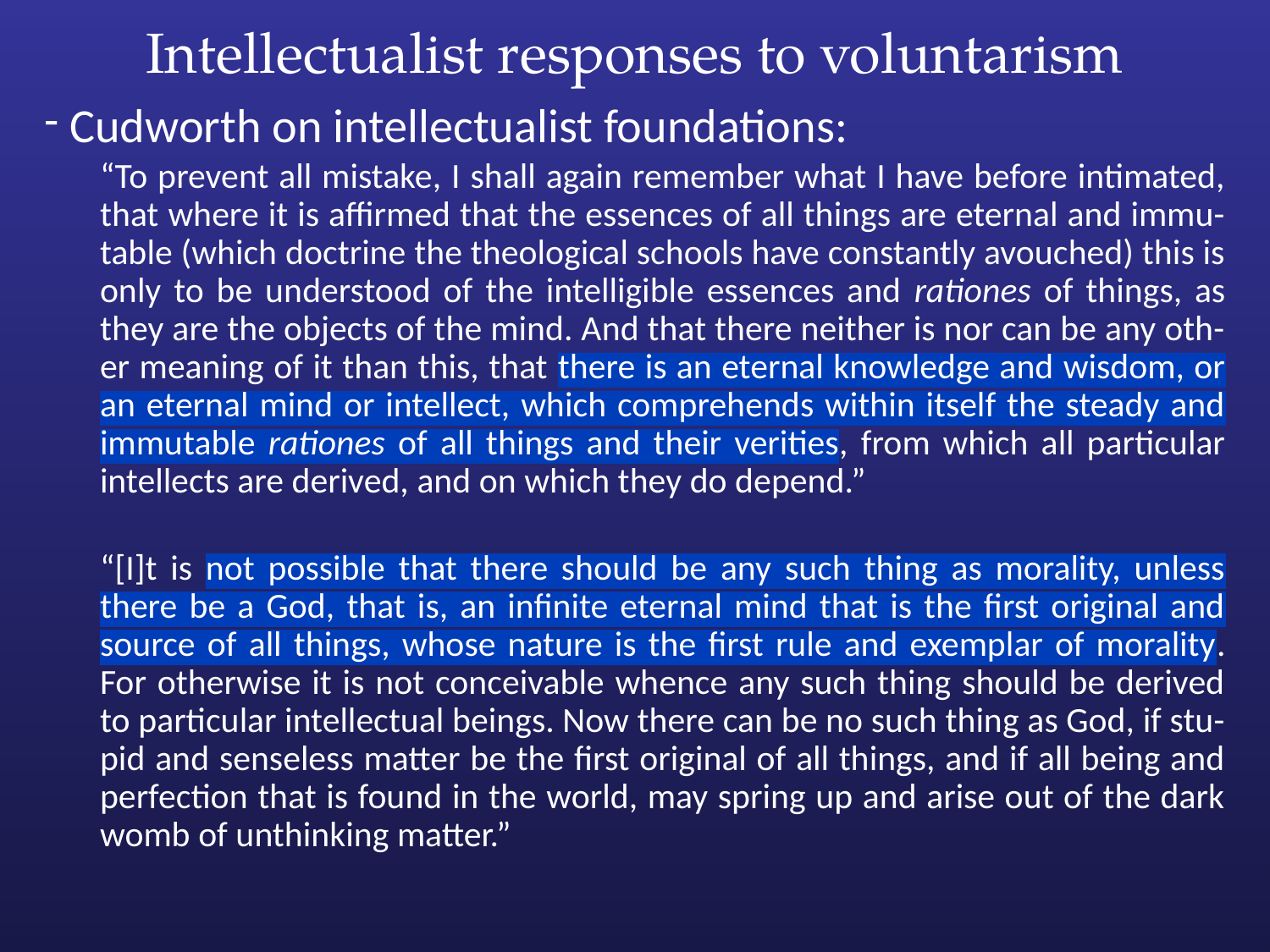

# Intellectualist responses to voluntarism
Cudworth on intellectualist foundations:
“To prevent all mistake, I shall again remember what I have before intimated, that where it is affirmed that the essences of all things are eternal and immu-table (which doctrine the theological schools have constantly avouched) this is only to be understood of the intelligible essences and rationes of things, as they are the objects of the mind. And that there neither is nor can be any oth-er meaning of it than this, that there is an eternal knowledge and wisdom, or an eternal mind or intellect, which comprehends within itself the steady and immutable rationes of all things and their verities, from which all particular intellects are derived, and on which they do depend.”

“[I]t is not possible that there should be any such thing as morality, unless there be a God, that is, an infinite eternal mind that is the first original and source of all things, whose nature is the first rule and exemplar of morality. For otherwise it is not conceivable whence any such thing should be derived to particular intellectual beings. Now there can be no such thing as God, if stu-pid and senseless matter be the first original of all things, and if all being and perfection that is found in the world, may spring up and arise out of the dark womb of unthinking matter.”